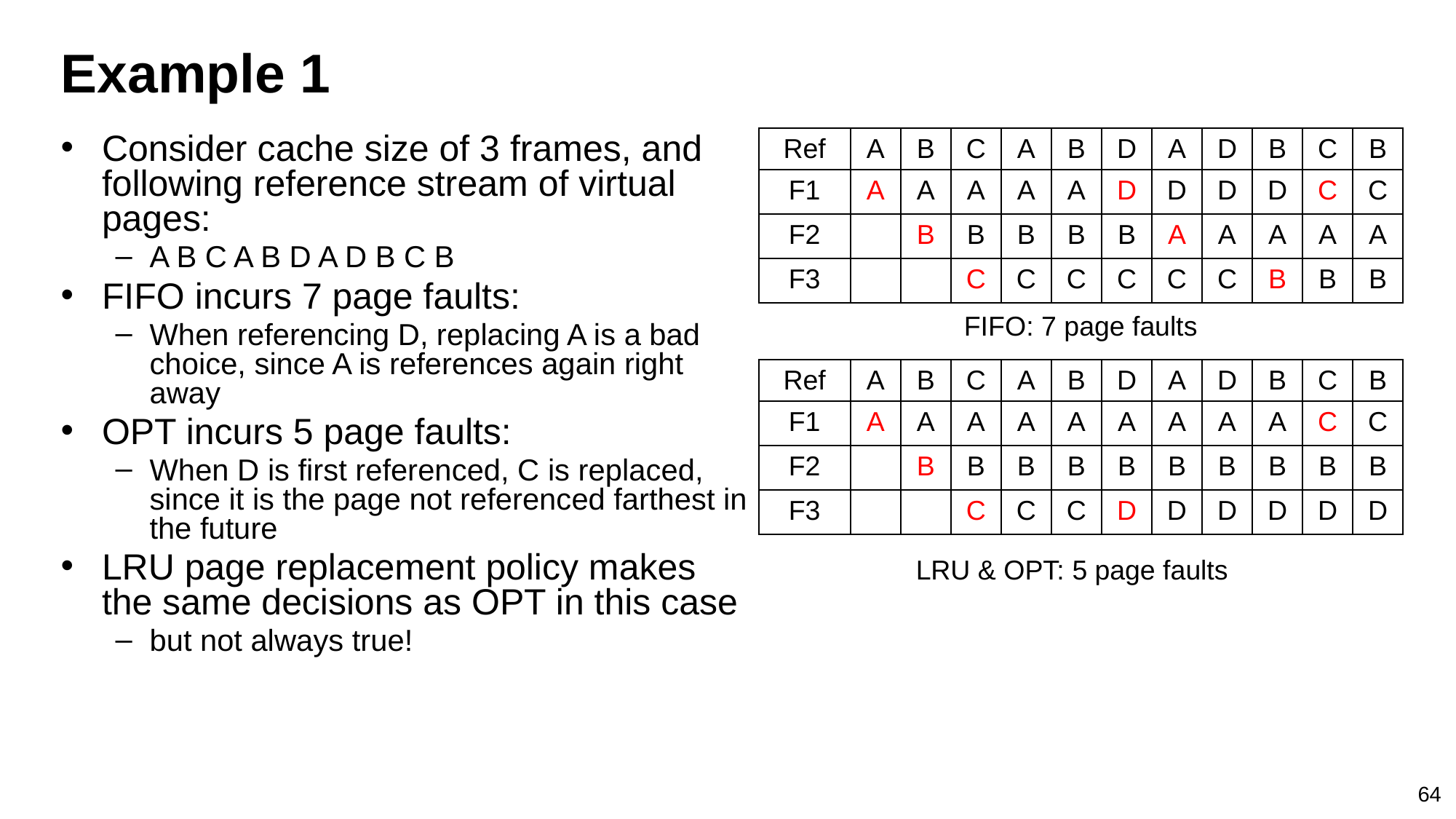

# Example 1
Consider cache size of 3 frames, and following reference stream of virtual pages:
A B C A B D A D B C B
FIFO incurs 7 page faults:
When referencing D, replacing A is a bad choice, since A is references again right away
OPT incurs 5 page faults:
When D is first referenced, C is replaced, since it is the page not referenced farthest in the future
LRU page replacement policy makes the same decisions as OPT in this case
but not always true!
| Ref | A | B | C | A | B | D | A | D | B | C | B |
| --- | --- | --- | --- | --- | --- | --- | --- | --- | --- | --- | --- |
| F1 | A | A | A | A | A | D | D | D | D | C | C |
| F2 |  | B | B | B | B | B | A | A | A | A | A |
| F3 |  |  | C | C | C | C | C | C | B | B | B |
FIFO: 7 page faults
| Ref | A | B | C | A | B | D | A | D | B | C | B |
| --- | --- | --- | --- | --- | --- | --- | --- | --- | --- | --- | --- |
| F1 | A | A | A | A | A | A | A | A | A | C | C |
| F2 |  | B | B | B | B | B | B | B | B | B | B |
| F3 |  |  | C | C | C | D | D | D | D | D | D |
LRU & OPT: 5 page faults
64